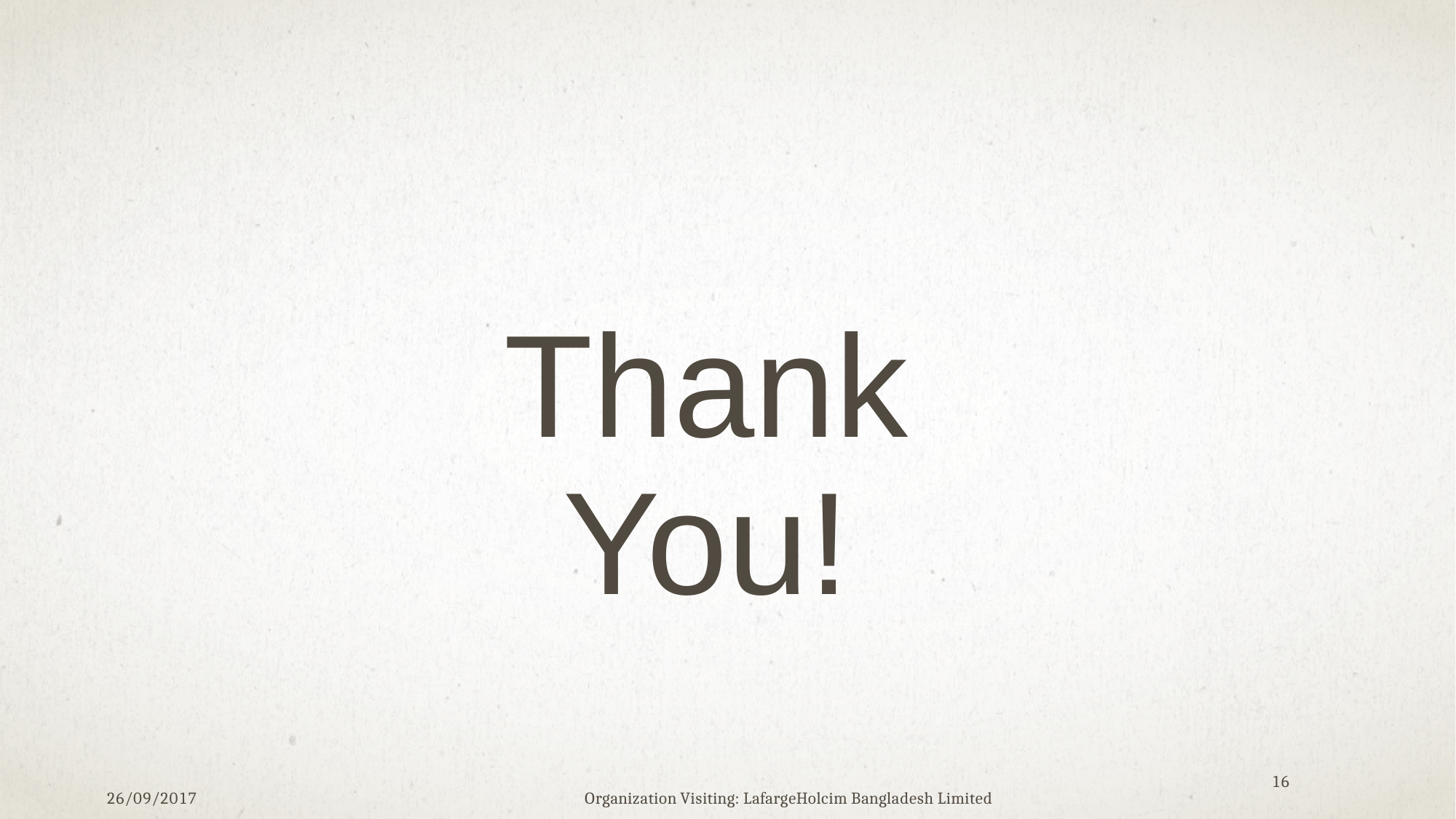

Thank You!
16
26/09/2017
Organization Visiting: LafargeHolcim Bangladesh Limited